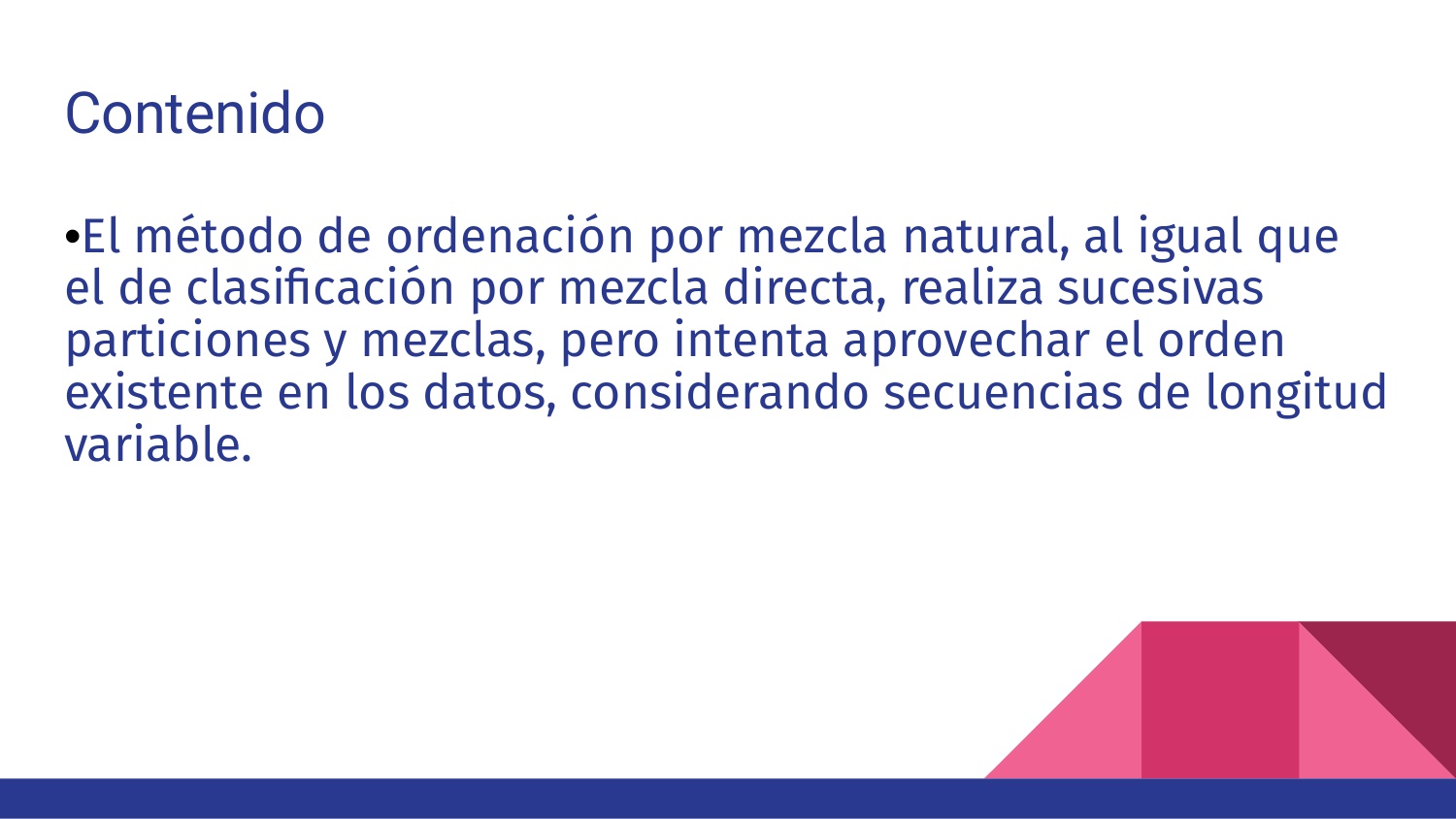

# Contenido
•El método de ordenación por mezcla natural, al igual que el de clasificación por mezcla directa, realiza sucesivas particiones y mezclas, pero intenta aprovechar el orden existente en los datos, considerando secuencias de longitud variable.